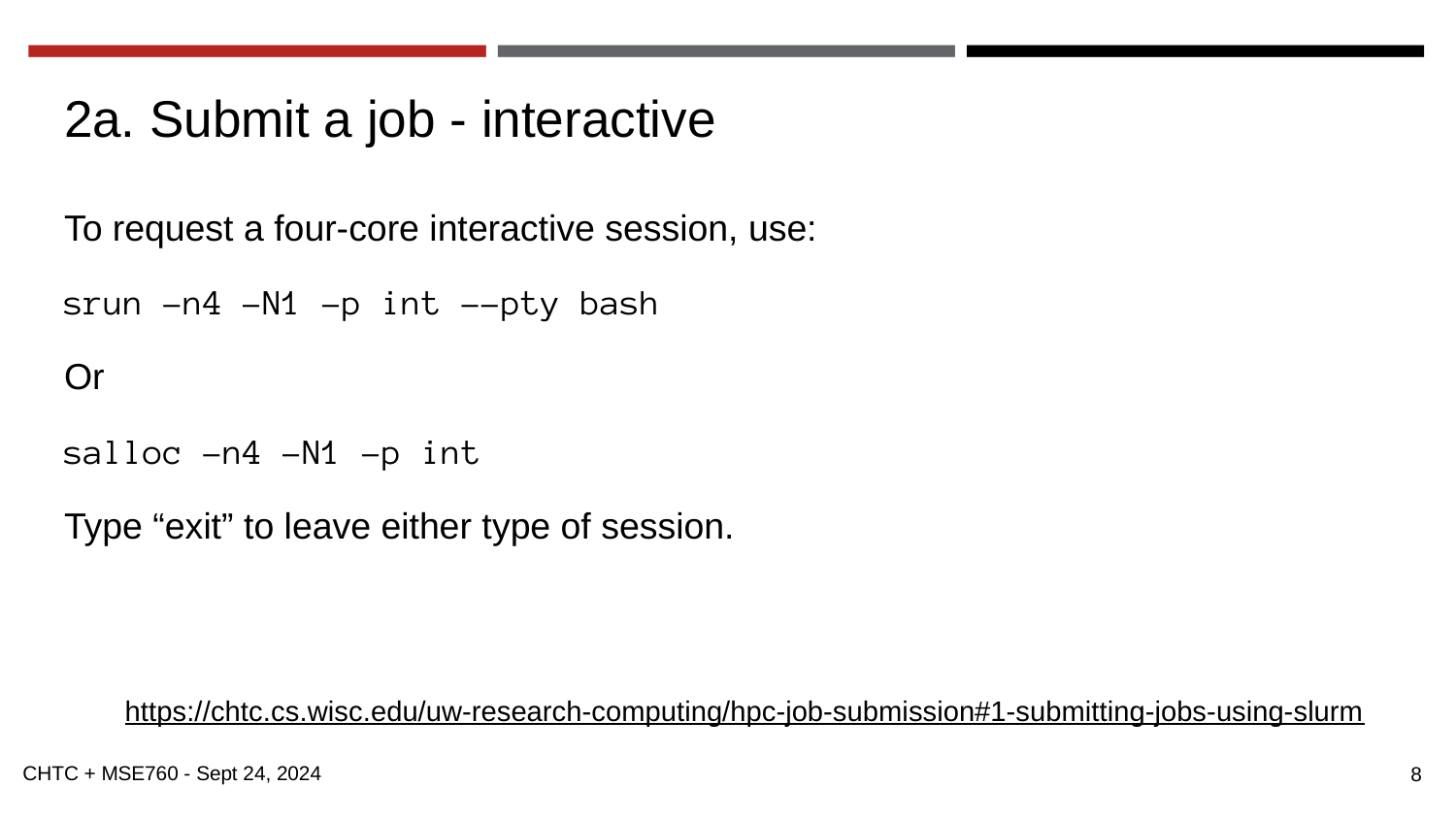

# 2a. Submit a job - interactive

To request a four-core interactive session, use:
srun -n4 -N1 -p int --pty bash
Or
salloc -n4 -N1 -p int
Type “exit” to leave either type of session.
https://chtc.cs.wisc.edu/uw-research-computing/hpc-job-submission#1-submitting-jobs-using-slurm
8